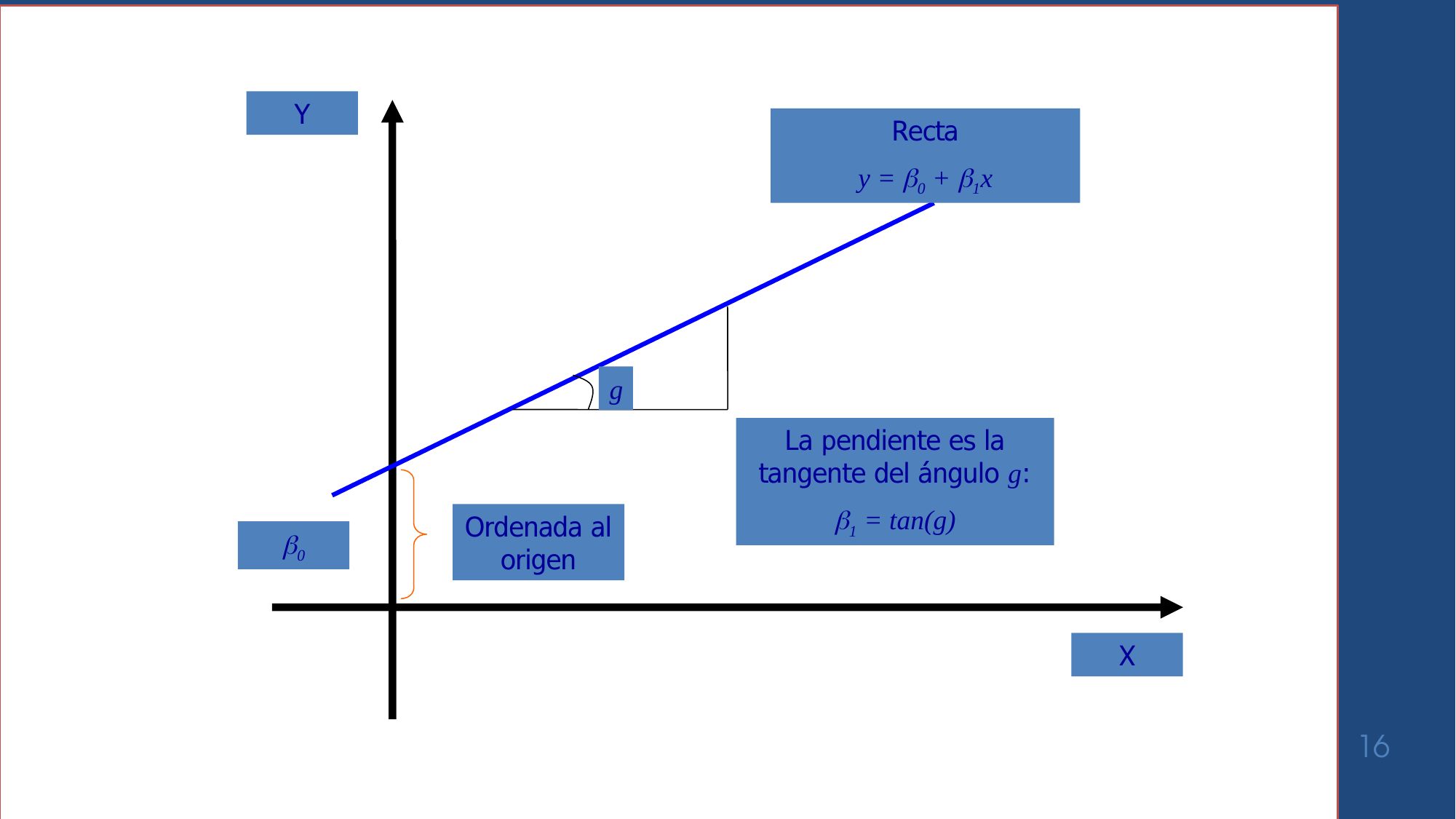

Y

Recta
y = β0 + β1x

g

La pendiente es la tangente del ángulo g:
β1 = tan(g)

Ordenada al origen
β0

X
16
Oct 2011